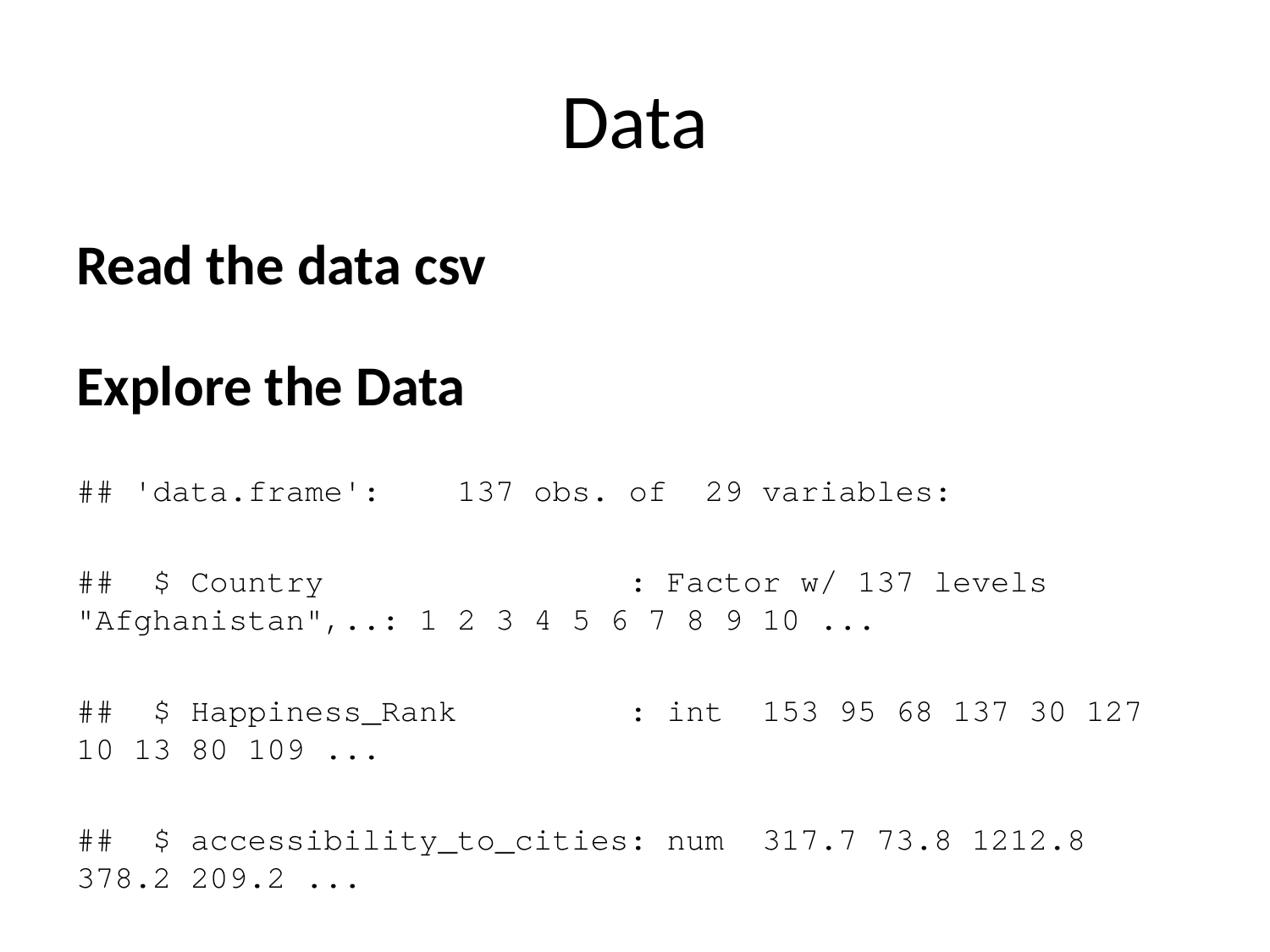

# Data
Read the data csv
Explore the Data
## 'data.frame':    137 obs. of  29 variables:
##  $ Country                : Factor w/ 137 levels "Afghanistan",..: 1 2 3 4 5 6 7 8 9 10 ...
##  $ Happiness_Rank         : int  153 95 68 137 30 127 10 13 80 109 ...
##  $ accessibility_to_cities: num  317.7 73.8 1212.8 378.2 209.2 ...
##  $ elevation              : num  1832 652 557 1061 683 ...
##  $ aspect                 : num  201 192 185 174 145 ...
##  $ slope                  : num  1.516 1.89 0.171 0.193 0.624 ...
##  $ cropland_cover         : num  9.51 23.35 3.69 2.79 21.96 ...
##  $ tree_canopy_cover      : num  0.375 12.805 0.177 19.87 8.834 ...
##  $ isothermality          : num  35.9 33.2 40.3 64.3 49.9 ...
##  $ rain_coldestQuart      : num  128.72 392.51 25.29 8.05 79.09 ...
##  $ rain_driestMonth       : num  1.722 40.088 0.935 0.26 17.183 ...
##  $ rain_driestQuart       : num  8.3 138.15 6.09 4.43 60.49 ...
##  $ rain_mean_annual       : num  311.3 1151.1 79.5 1023.4 539.9 ...
##  $ rain_seasonailty       : num  91.6 38.5 67.1 91.5 48.3 ...
##  $ rain_warmestQuart      : num  12.69 138.33 9.51 318.54 183.14 ...
##  $ rain_wettestMonth      : num  67.8 159 13.4 202.2 79.2 ...
##  $ rain_wettestQuart      : num  175.8 435.9 33.3 524.3 211.7 ...
##  $ temp_annual_range      : num  40.3 27.1 36.5 21.5 26.8 ...
##  $ temp_coldestQuart      : num  -0.261 3.58 13.152 18.794 8.024 ...
##  $ temp_diurnal_range     : num  14.72 9.11 14.87 13.85 13.46 ...
##  $ temp_driestQuart       : num  21.1 19.6 26.9 18.9 11.1 ...
##  $ temp_max_warmestMonth  : num  32 26.3 41.5 31 28.2 ...
##  $ temp_mean_annual       : num  11.5 11.5 23 21.6 14.2 ...
##  $ temp_min_coldestMonth  : num  -8.312 -0.806 5.058 9.549 1.443 ...
##  $ temp_seasonality       : num  88.2 62.7 75.1 18.5 47.6 ...
##  $ temp_warmestQuart      : num  22.7 19.6 32.5 23.3 20.2 ...
##  $ temp_wettestQuart      : num  3.95 5.27 20.81 22.76 16.48 ...
##  $ wind                   : num  3.43 2.47 4.03 2.16 4.27 ...
##  $ cloudiness             : num  114.2 181.1 90.7 187.5 159 ...
##         Country    Happiness_Rank   accessibility_to_cities
##  Afghanistan:  1   Min.   :  1.00   Min.   :   0.969
##  Albania    :  1   1st Qu.: 41.00   1st Qu.:  55.216
##  Algeria    :  1   Median : 77.00   Median : 122.848
##  Angola     :  1   Mean   : 79.06   Mean   : 321.889
##  Argentina  :  1   3rd Qu.:118.00   3rd Qu.: 338.201
##  Armenia    :  1   Max.   :158.00   Max.   :3220.715
##  (Other)    :131
##    elevation            aspect           slope        cropland_cover
##  Min.   :   8.319   Min.   : 94.24   Min.   :0.0000   Min.   : 0.00553
##  1st Qu.: 251.926   1st Qu.:168.27   1st Qu.:0.1592   1st Qu.: 6.18871
##  Median : 425.131   Median :176.14   Median :0.5200   Median :19.97215
##  Mean   : 603.987   Mean   :177.11   Mean   :0.7470   Mean   :24.28494
##  3rd Qu.: 814.622   3rd Qu.:186.50   3rd Qu.:1.1985   3rd Qu.:36.14503
##  Max.   :2962.817   Max.   :245.34   Max.   :3.6984   Max.   :77.52802
##
##  tree_canopy_cover isothermality   rain_coldestQuart   rain_driestMonth
##  Min.   : 0.000    Min.   :19.35   Min.   :   0.0312   Min.   :  0.000
##  1st Qu.: 4.926    1st Qu.:31.83   1st Qu.:  69.6743   1st Qu.:  2.611
##  Median :16.579    Median :44.35   Median : 144.7110   Median : 16.807
##  Mean   :19.109    Mean   :48.64   Mean   : 217.7677   Mean   : 27.408
##  3rd Qu.:31.197    3rd Qu.:65.48   3rd Qu.: 271.8047   3rd Qu.: 40.790
##  Max.   :60.085    Max.   :87.00   Max.   :1271.9904   Max.   :157.769
##
##  rain_driestQuart rain_mean_annual  rain_seasonailty rain_warmestQuart
##  Min.   :  0.00   Min.   :  14.16   Min.   : 11.16   Min.   :   0.00
##  1st Qu.: 14.01   1st Qu.: 501.66   1st Qu.: 35.77   1st Qu.:  99.63
##  Median : 67.22   Median : 847.35   Median : 59.71   Median : 217.20
##  Mean   : 97.34   Mean   :1033.53   Mean   : 62.51   Mean   : 267.52
##  3rd Qu.:141.79   3rd Qu.:1486.49   3rd Qu.: 87.52   3rd Qu.: 366.79
##  Max.   :537.83   Max.   :2972.14   Max.   :144.51   Max.   :1195.09
##
##  rain_wettestMonth rain_wettestQuart  temp_annual_range temp_coldestQuart
##  Min.   :  3.757   Min.   :   8.929   Min.   : 9.275    Min.   :-24.7437
##  1st Qu.: 79.354   1st Qu.: 213.785   1st Qu.:16.848    1st Qu.:  0.4906
##  Median :124.978   Median : 338.736   Median :25.775    Median : 13.0249
##  Mean   :173.078   Mean   : 454.883   Mean   :25.110    Mean   : 10.7980
##  3rd Qu.:270.387   3rd Qu.: 716.121   3rd Qu.:30.863    3rd Qu.: 21.5560
##  Max.   :537.011   Max.   :1441.200   Max.   :50.631    Max.   : 26.2576
##
##  temp_diurnal_range temp_driestQuart  temp_max_warmestMonth
##  Min.   : 6.154     Min.   :-19.847   Min.   :16.43
##  1st Qu.: 9.114     1st Qu.:  8.557   1st Qu.:25.50
##  Median :10.622     Median : 19.985   Median :30.72
##  Mean   :10.927     Mean   : 16.240   Mean   :29.98
##  3rd Qu.:12.612     3rd Qu.: 24.828   3rd Qu.:34.05
##  Max.   :16.269     Max.   : 35.217   Max.   :43.84
##
##  temp_mean_annual temp_min_coldestMonth temp_seasonality
##  Min.   :-6.832   Min.   :-30.679       Min.   :  3.001
##  1st Qu.: 9.789   1st Qu.: -4.007       1st Qu.: 16.811
##  Median :19.845   Median :  5.713       Median : 48.591
##  Mean   :17.215   Mean   :  4.872       Mean   : 48.573
##  3rd Qu.:24.395   3rd Qu.: 15.195       3rd Qu.: 71.384
##  Max.   :28.250   Max.   : 22.202       Max.   :145.221
##
##  temp_warmestQuart temp_wettestQuart      wind         cloudiness
##  Min.   : 9.504    Min.   : 1.567    Min.   :1.203   Min.   : 50.36
##  1st Qu.:18.643    1st Qu.:11.657    1st Qu.:2.202   1st Qu.:154.88
##  Median :24.352    Median :19.084    Median :2.796   Median :199.37
##  Mean   :23.185    Mean   :18.198    Mean   :2.927   Mean   :190.10
##  3rd Qu.:27.270    3rd Qu.:24.748    3rd Qu.:3.586   3rd Qu.:234.12
##  Max.   :35.217    Max.   :31.853    Max.   :4.724   Max.   :322.19
##
Domain of Data represented with type of measurement:
Qualitative Happiness -> Ordinal
Quantitative Variables Aspect -> Interval Temp -> Interval Wind -> Interval Cloud -> Interval
Accessibility -> Ratio Elevation -> Ratio Slope -> Ratio Cropland -> Ratio Tree Canopy -> Ratio Rain -> Ratio